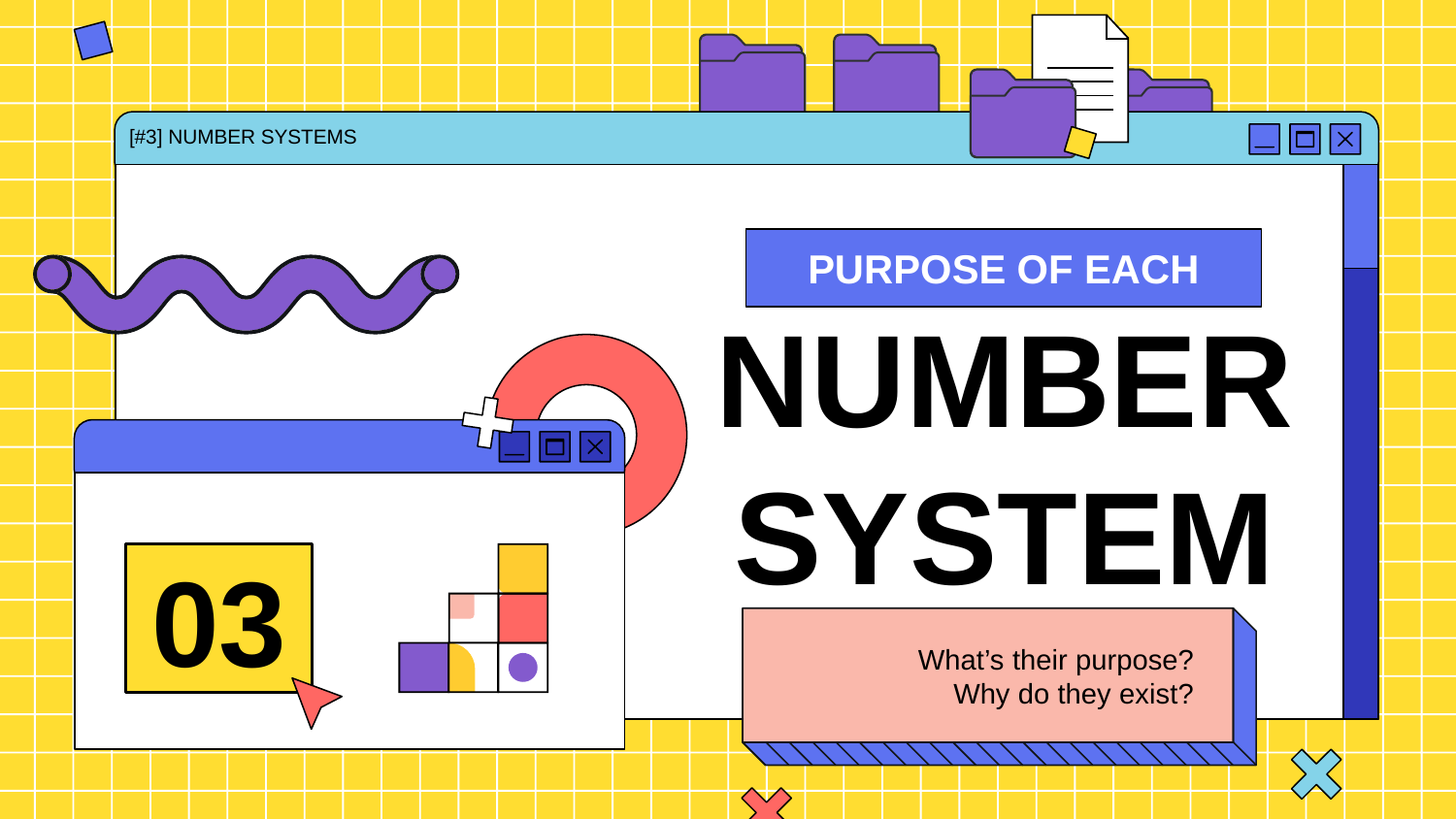

[#3] NUMBER SYSTEMS

PURPOSE OF EACH

# NUMBER SYSTEM

03

What’s their purpose?
Why do they exist?